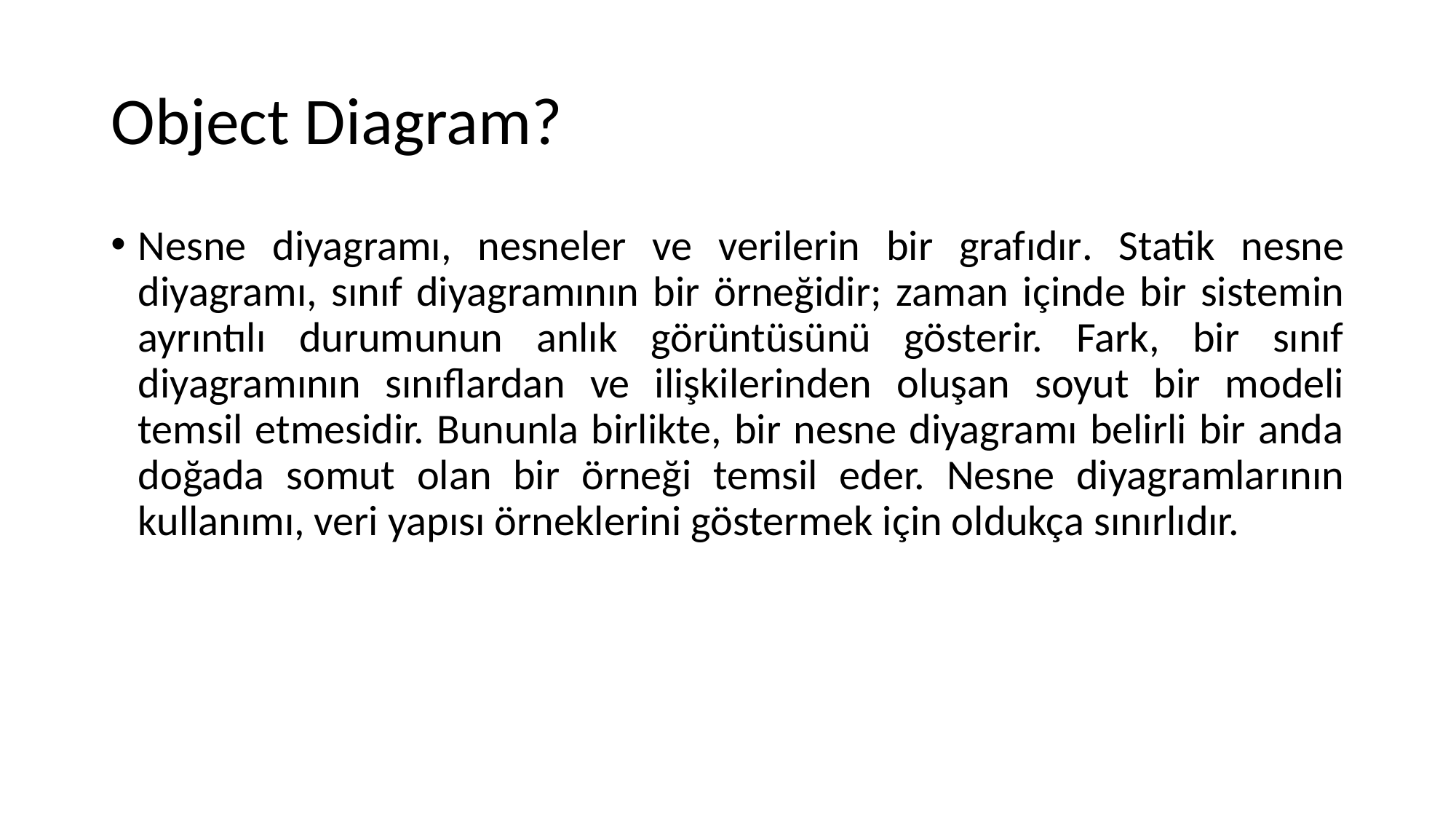

# Object Diagram?
Nesne diyagramı, nesneler ve verilerin bir grafıdır. Statik nesne diyagramı, sınıf diyagramının bir örneğidir; zaman içinde bir sistemin ayrıntılı durumunun anlık görüntüsünü gösterir. Fark, bir sınıf diyagramının sınıflardan ve ilişkilerinden oluşan soyut bir modeli temsil etmesidir. Bununla birlikte, bir nesne diyagramı belirli bir anda doğada somut olan bir örneği temsil eder. Nesne diyagramlarının kullanımı, veri yapısı örneklerini göstermek için oldukça sınırlıdır.